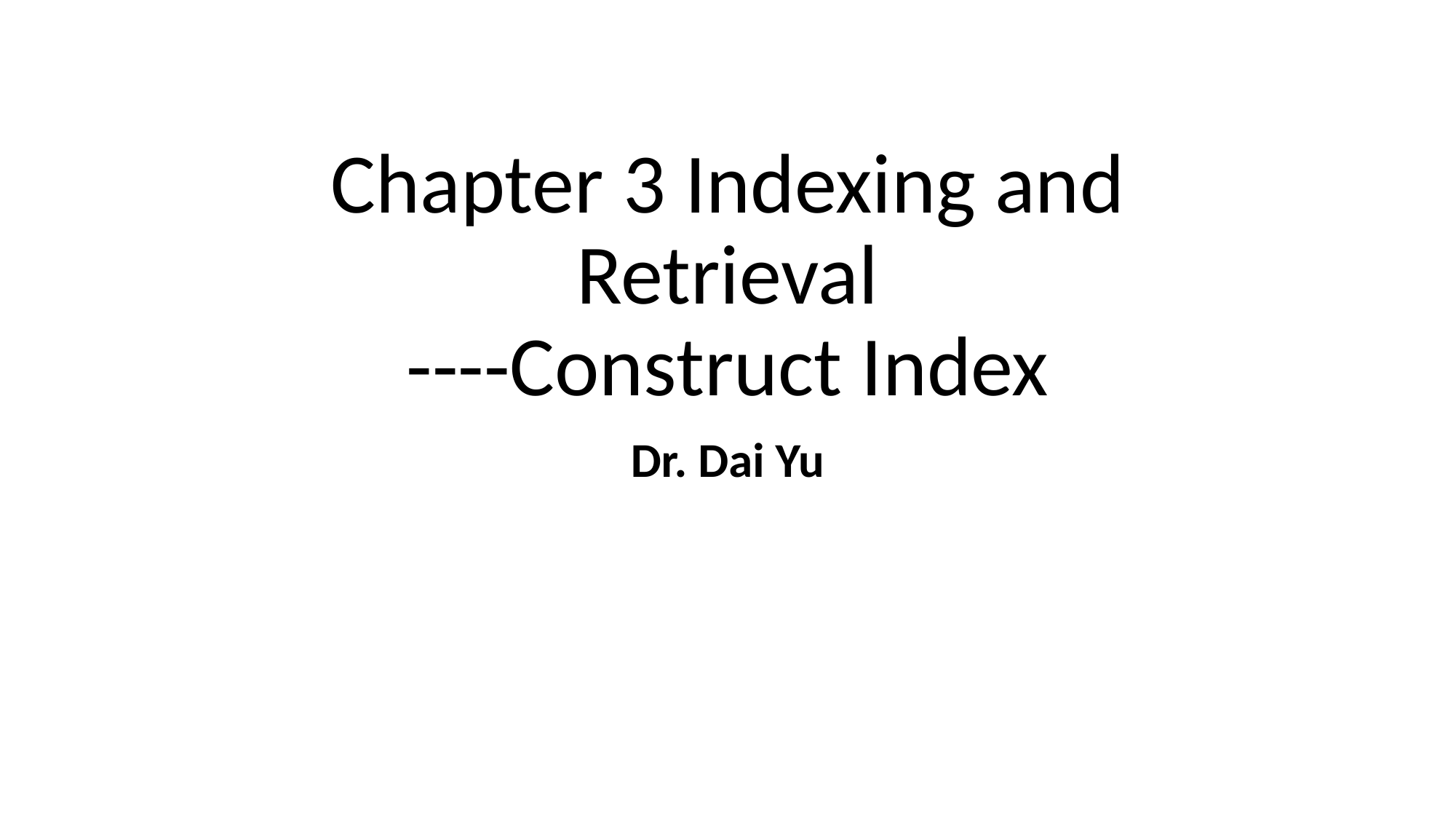

# Chapter 3 Indexing and Retrieval ----Construct Index
Dr. Dai Yu